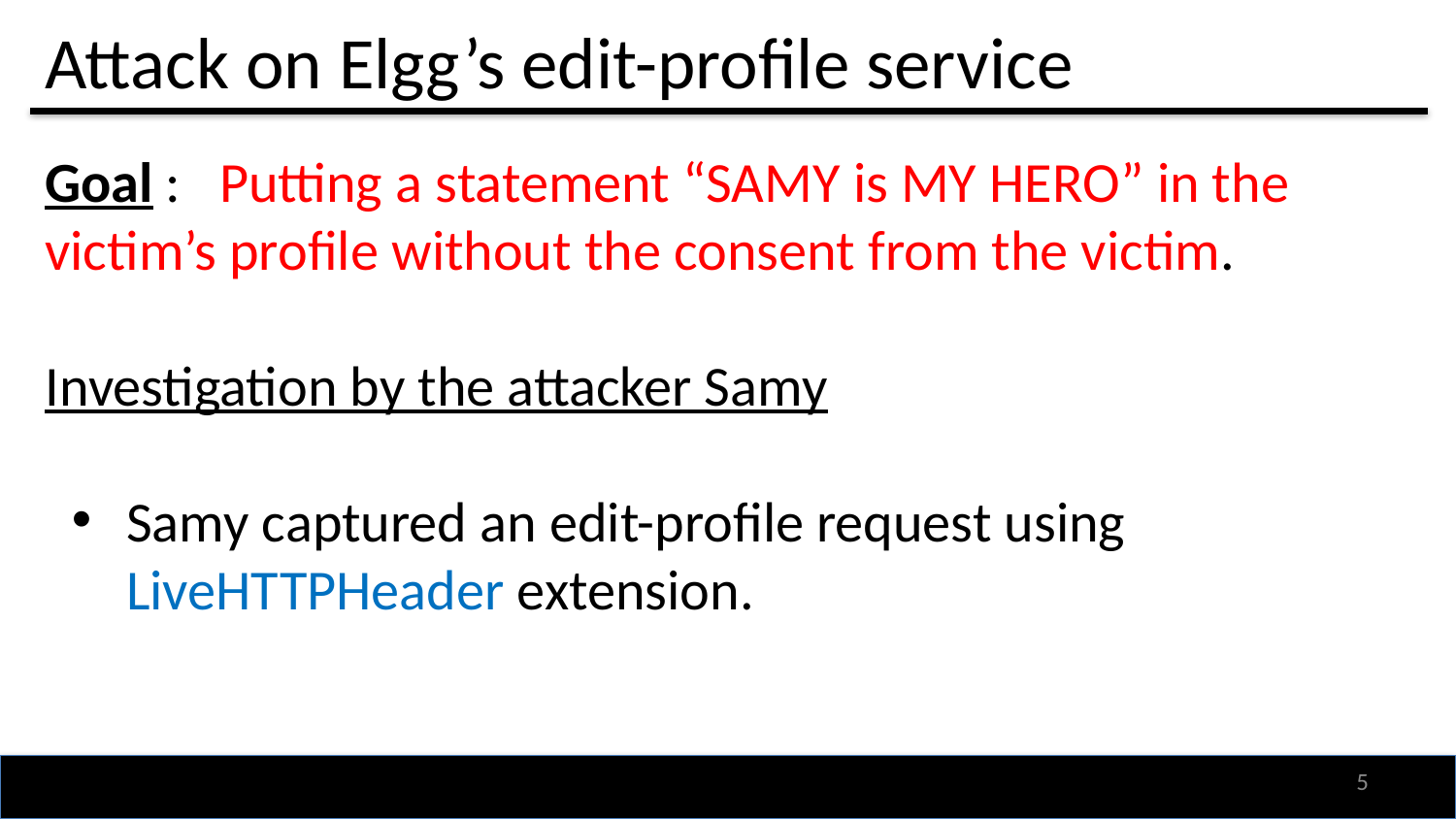

# Attack on Elgg’s edit-profile service
Goal :   Putting a statement “SAMY is MY HERO” in the victim’s profile without the consent from the victim.

Investigation by the attacker Samy

Samy captured an edit-profile request using LiveHTTPHeader extension.

5